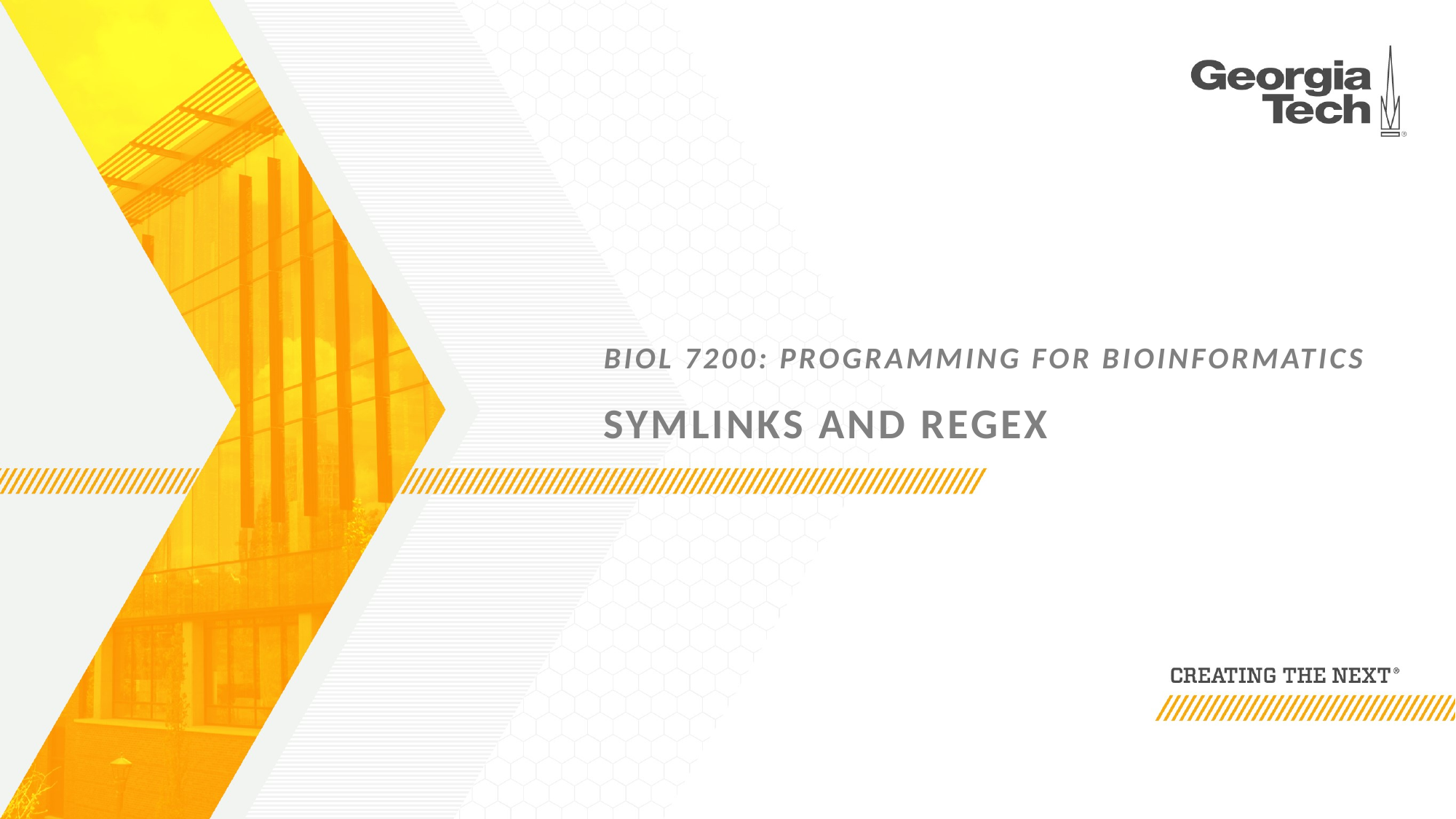

# Biol 7200: Programming for Bioinformatics Symlinks and regex